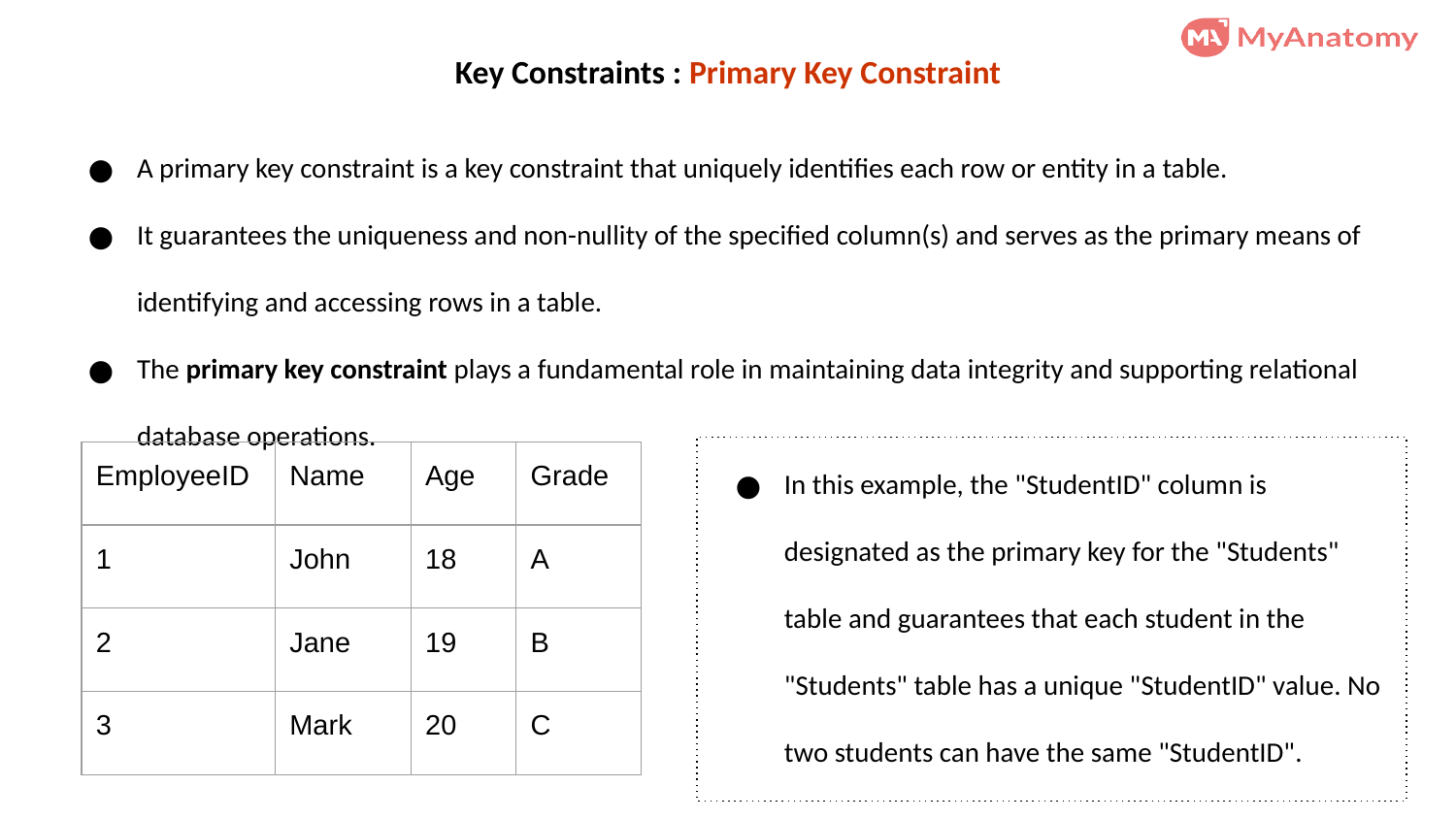

# Key Constraints : Primary Key Constraint
A primary key constraint is a key constraint that uniquely identifies each row or entity in a table.
It guarantees the uniqueness and non-nullity of the specified column(s) and serves as the primary means of identifying and accessing rows in a table.
The primary key constraint plays a fundamental role in maintaining data integrity and supporting relational database operations.

In this example, the "StudentID" column is designated as the primary key for the "Students" table and guarantees that each student in the "Students" table has a unique "StudentID" value. No two students can have the same "StudentID".
| EmployeeID | Name | Age | Grade |
| --- | --- | --- | --- |
| 1 | John | 18 | A |
| 2 | Jane | 19 | B |
| 3 | Mark | 20 | C |